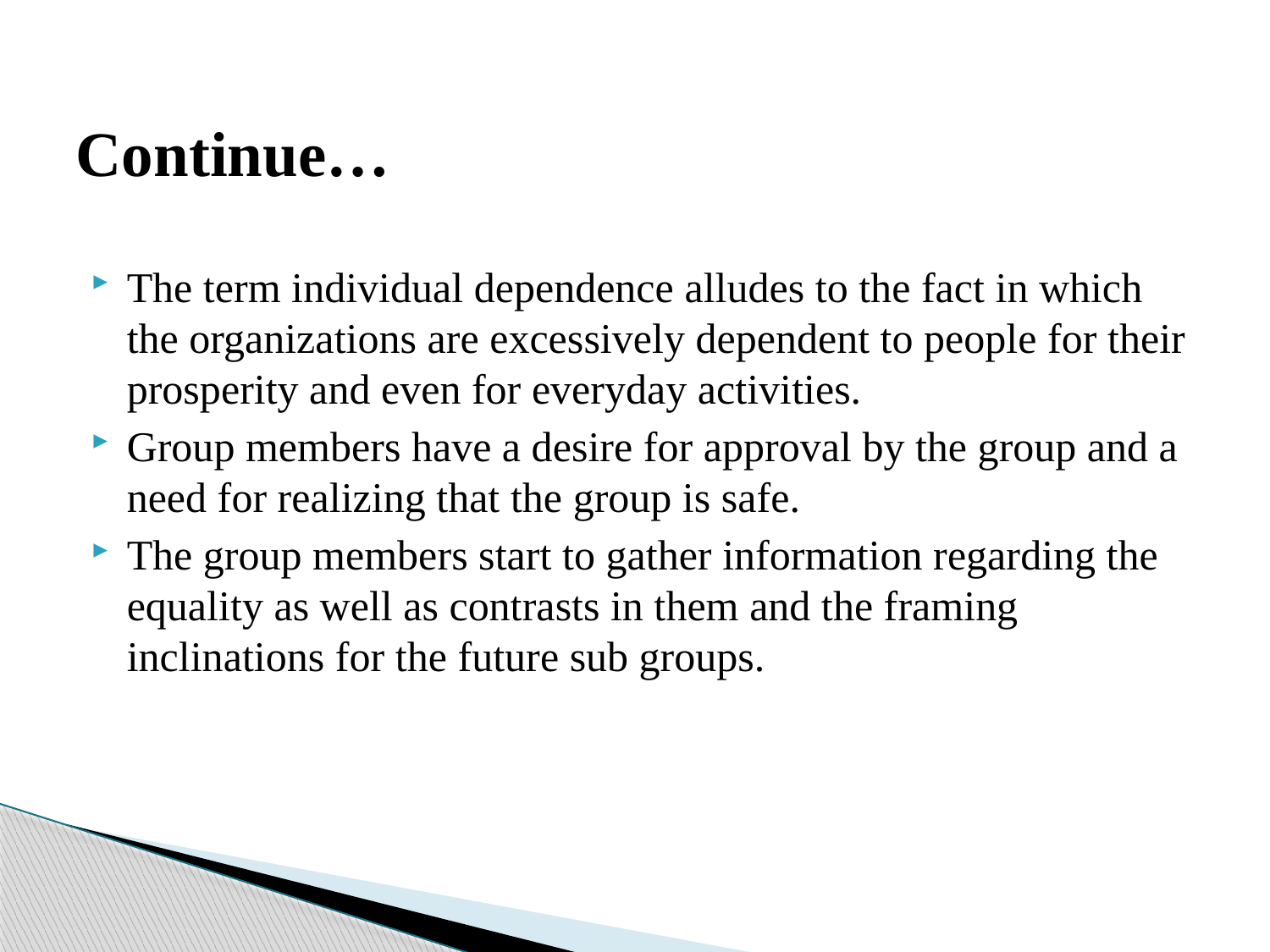

# Continue…
The term individual dependence alludes to the fact in which the organizations are excessively dependent to people for their prosperity and even for everyday activities.
Group members have a desire for approval by the group and a need for realizing that the group is safe.
The group members start to gather information regarding the equality as well as contrasts in them and the framing inclinations for the future sub groups.